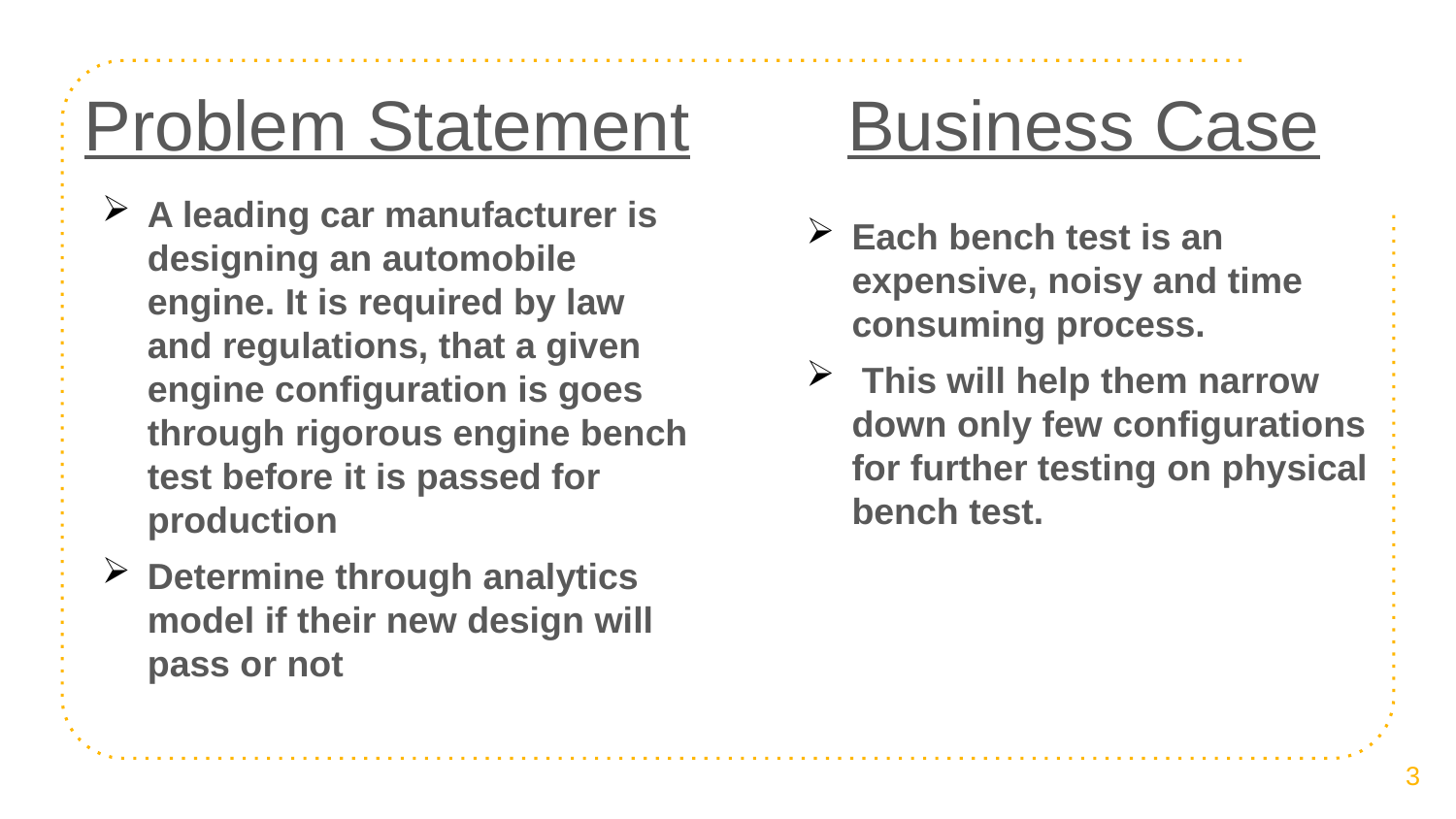

Problem Statement
# Business Case
A leading car manufacturer is designing an automobile engine. It is required by law and regulations, that a given engine configuration is goes through rigorous engine bench test before it is passed for production
Determine through analytics model if their new design will pass or not
Each bench test is an expensive, noisy and time consuming process.
 This will help them narrow down only few configurations for further testing on physical bench test.
3